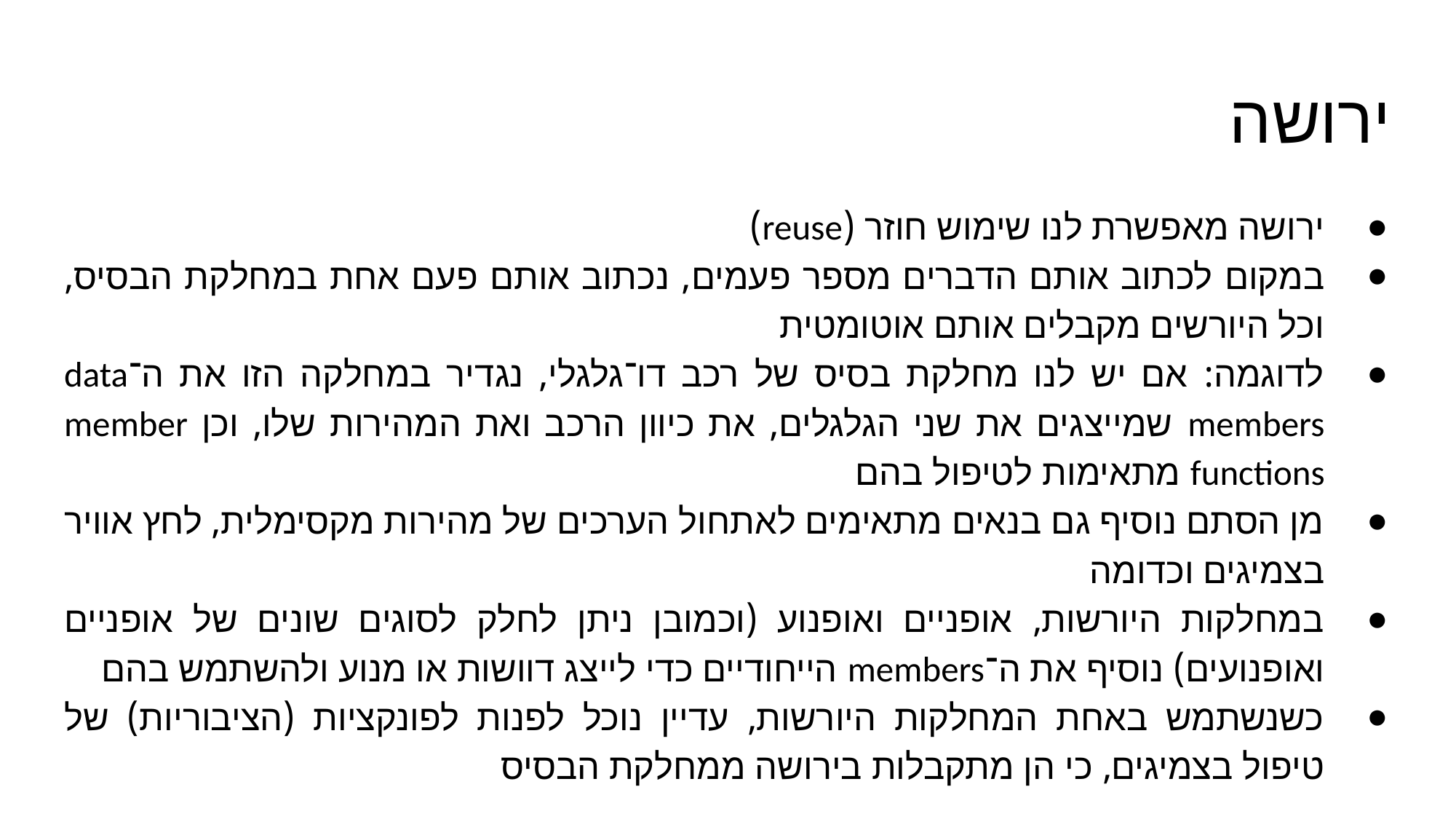

# ירושה
ירושה מאפשרת לנו שימוש חוזר (reuse)
במקום לכתוב אותם הדברים מספר פעמים, נכתוב אותם פעם אחת במחלקת הבסיס, וכל היורשים מקבלים אותם אוטומטית
לדוגמה: אם יש לנו מחלקת בסיס של רכב דו־גלגלי, נגדיר במחלקה הזו את ה־data members שמייצגים את שני הגלגלים, את כיוון הרכב ואת המהירות שלו, וכן member functions מתאימות לטיפול בהם
מן הסתם נוסיף גם בנאים מתאימים לאתחול הערכים של מהירות מקסימלית, לחץ אוויר בצמיגים וכדומה
במחלקות היורשות, אופניים ואופנוע (וכמובן ניתן לחלק לסוגים שונים של אופניים ואופנועים) נוסיף את ה־members הייחודיים כדי לייצג דוושות או מנוע ולהשתמש בהם
כשנשתמש באחת המחלקות היורשות, עדיין נוכל לפנות לפונקציות (הציבוריות) של טיפול בצמיגים, כי הן מתקבלות בירושה ממחלקת הבסיס